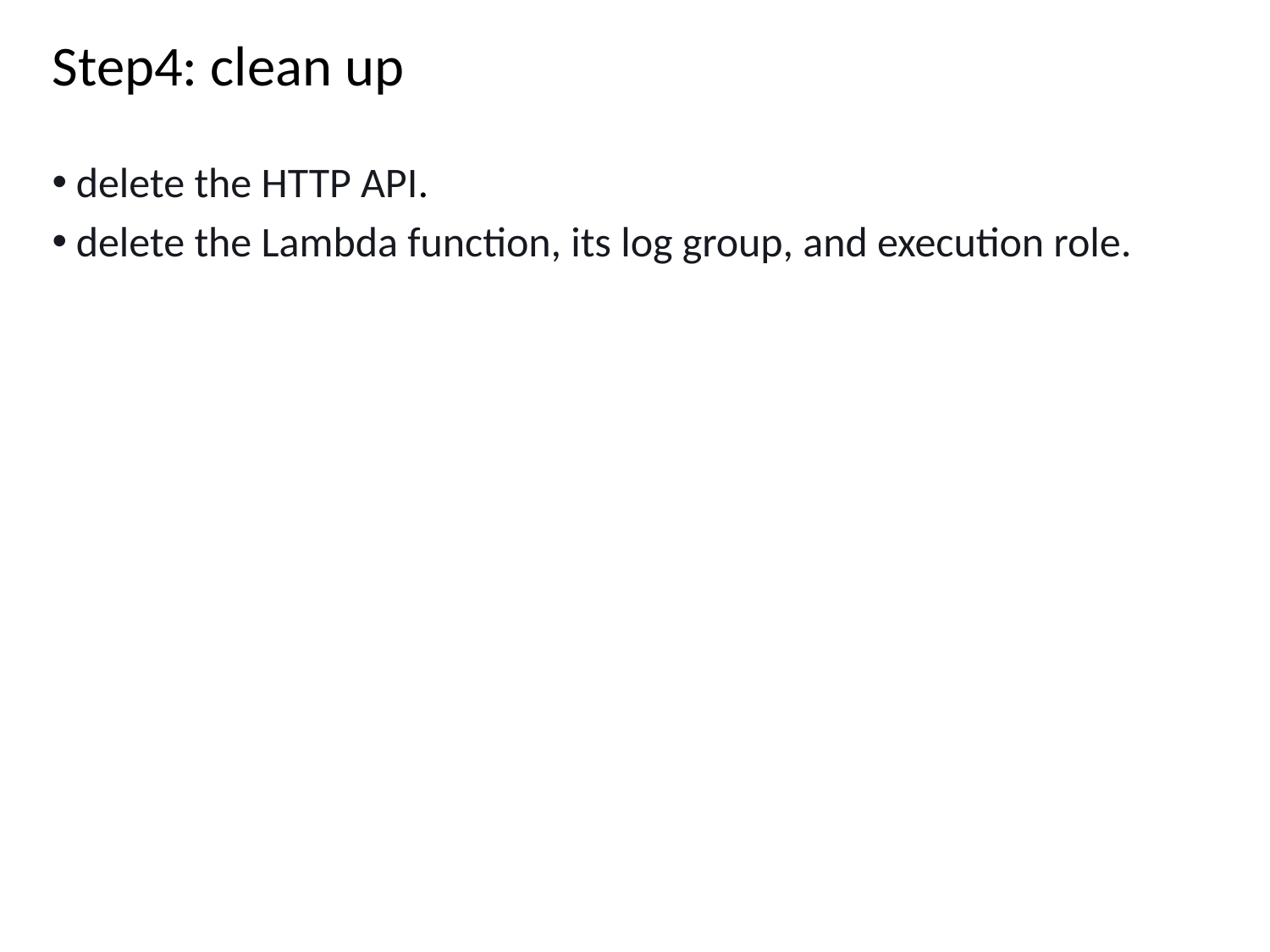

# Step4: clean up
delete the HTTP API.
delete the Lambda function, its log group, and execution role.